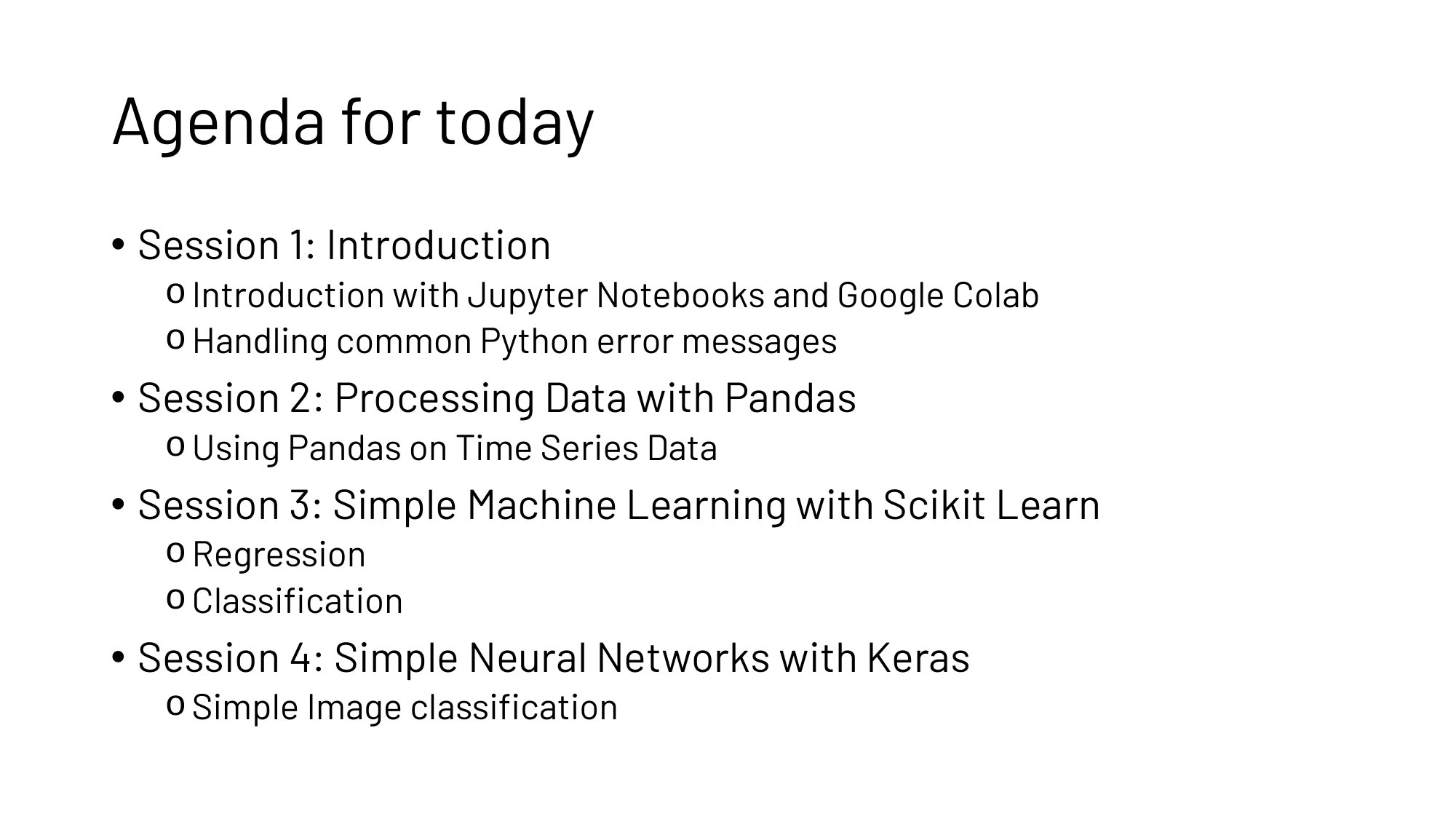

# Agenda for today
Session 1: Introduction
Introduction with Jupyter Notebooks and Google Colab
Handling common Python error messages
Session 2: Processing Data with Pandas
Using Pandas on Time Series Data
Session 3: Simple Machine Learning with Scikit Learn
Regression
Classification
Session 4: Simple Neural Networks with Keras
Simple Image classification